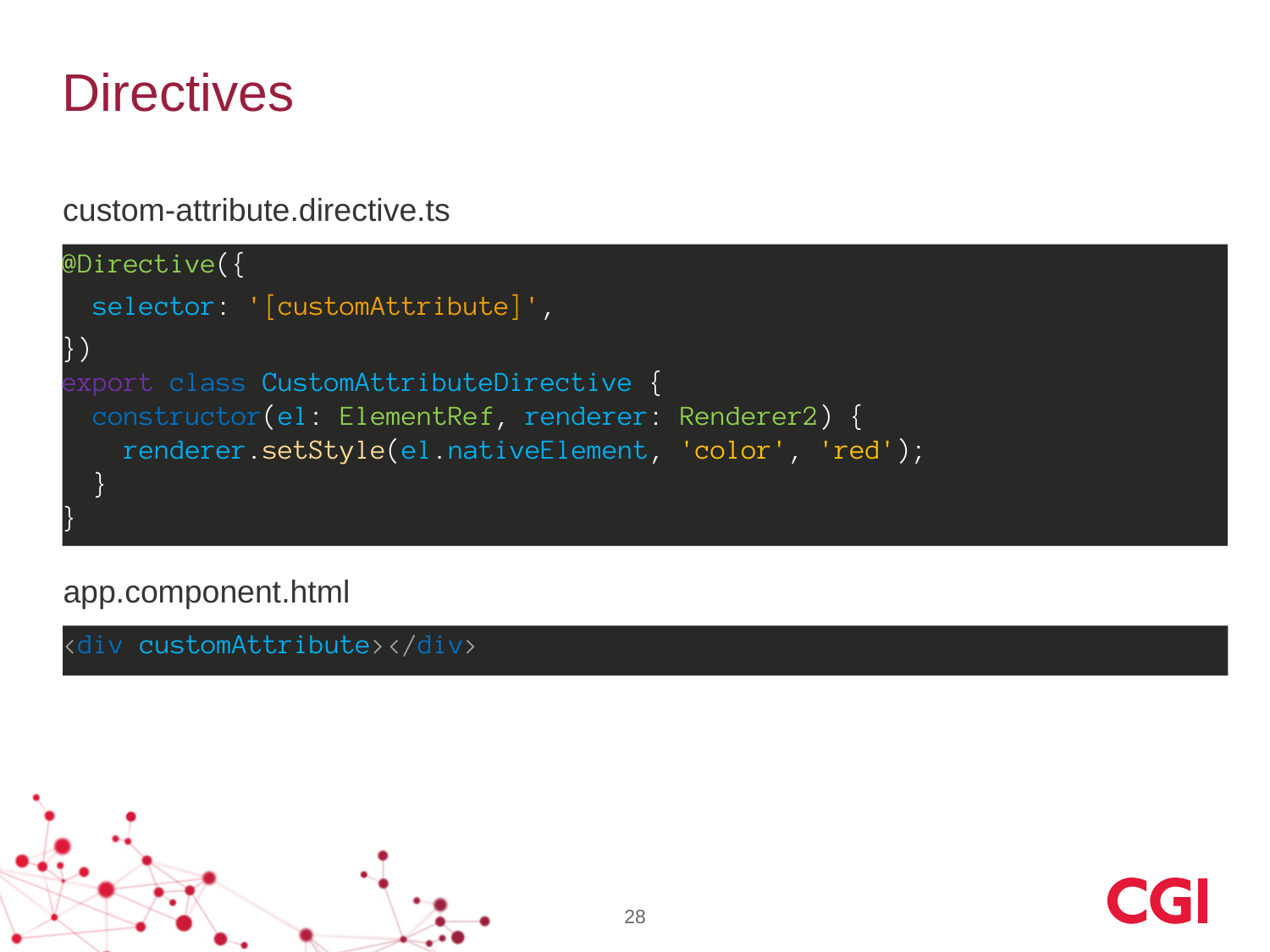

# Directives
custom-attribute.directive.ts
@Directive({
  selector: '[customAttribute]',
})
export class CustomAttributeDirective {
  constructor(el: ElementRef, renderer: Renderer2) {
    renderer.setStyle(el.nativeElement, 'color', 'red');
  }
}
app.component.html
<div customAttribute></div>
28